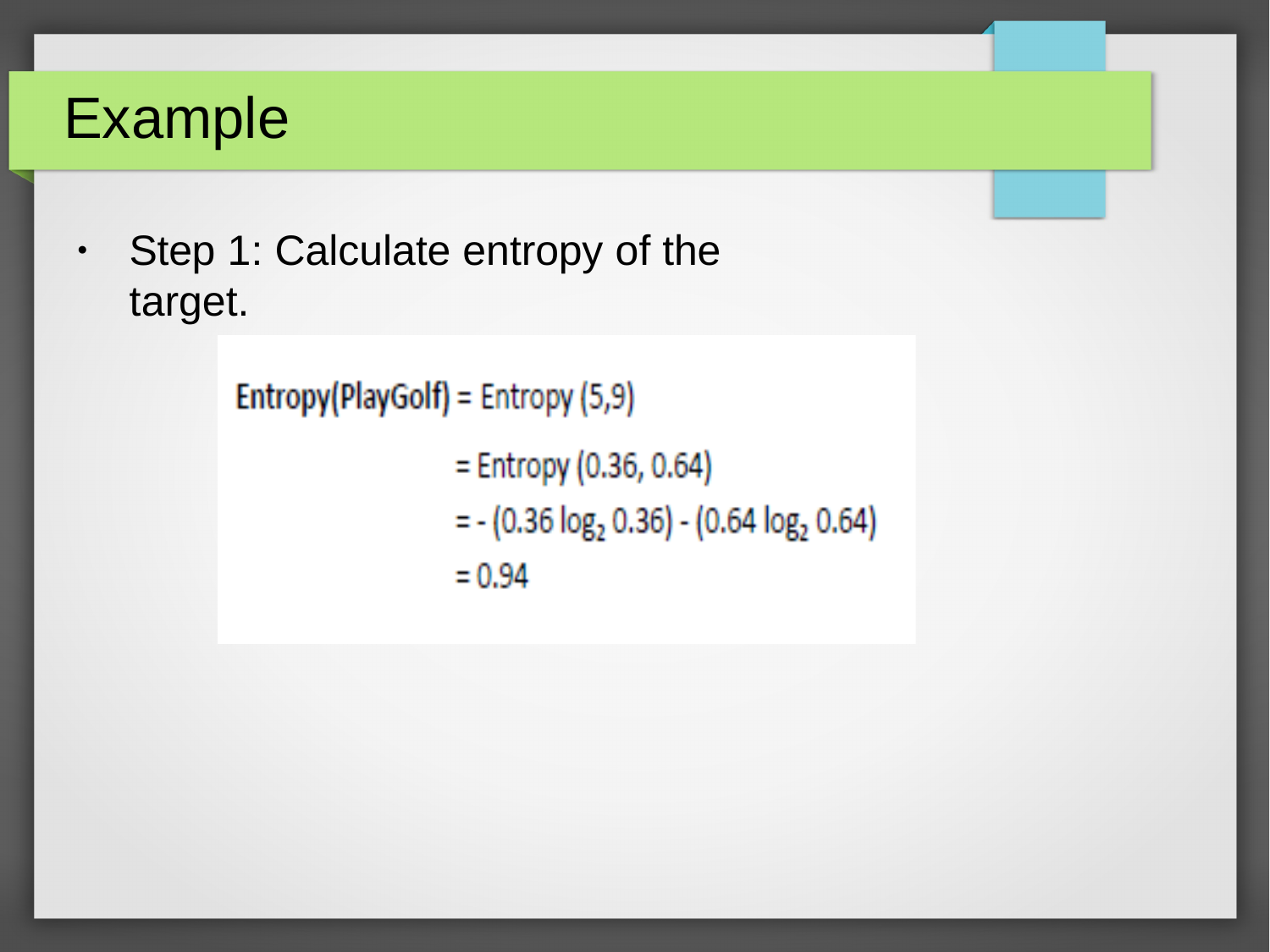

# Example
Step 1: Calculate entropy of the target.
●